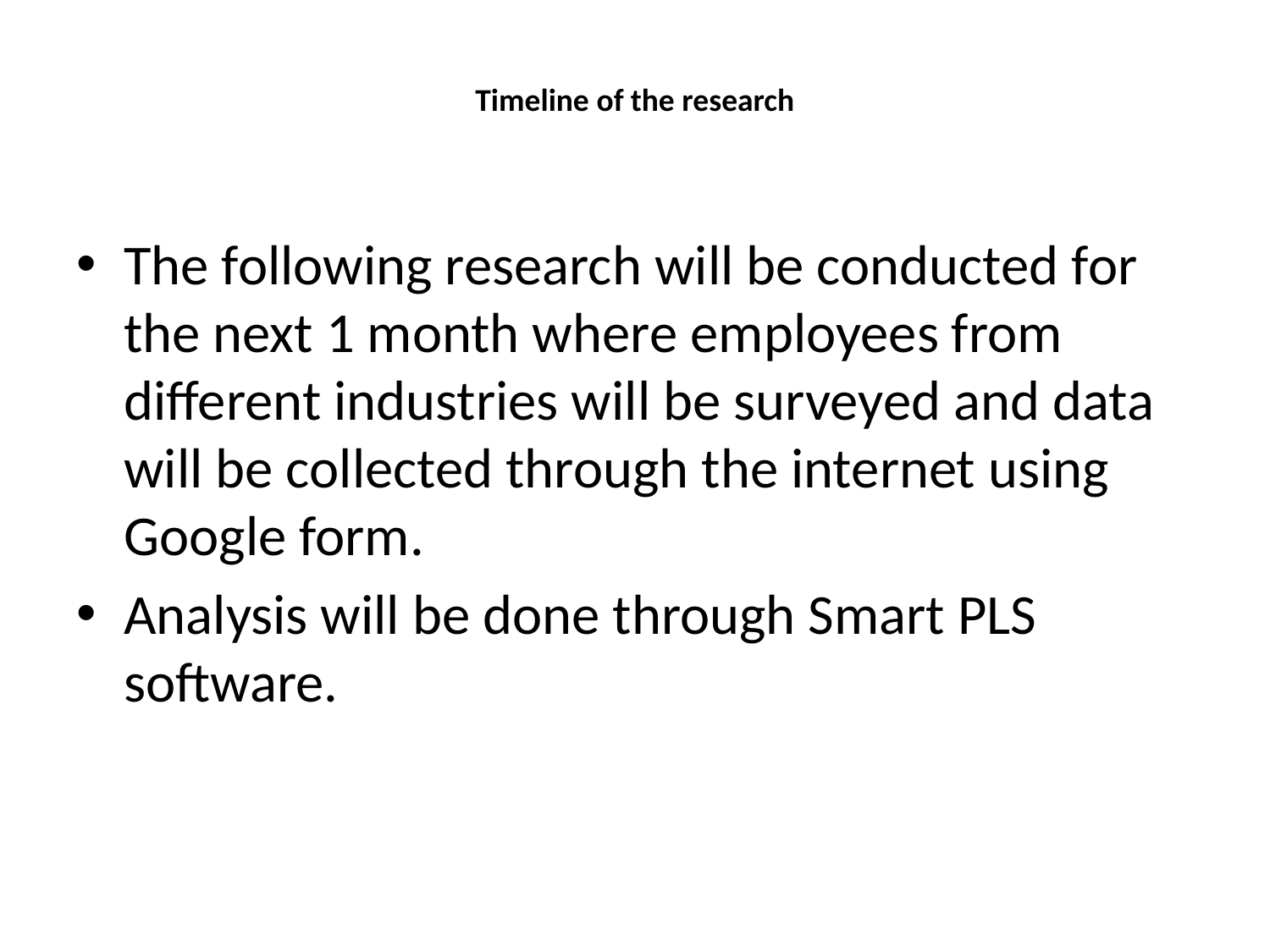

# Timeline of the research
The following research will be conducted for the next 1 month where employees from different industries will be surveyed and data will be collected through the internet using Google form.
Analysis will be done through Smart PLS software.